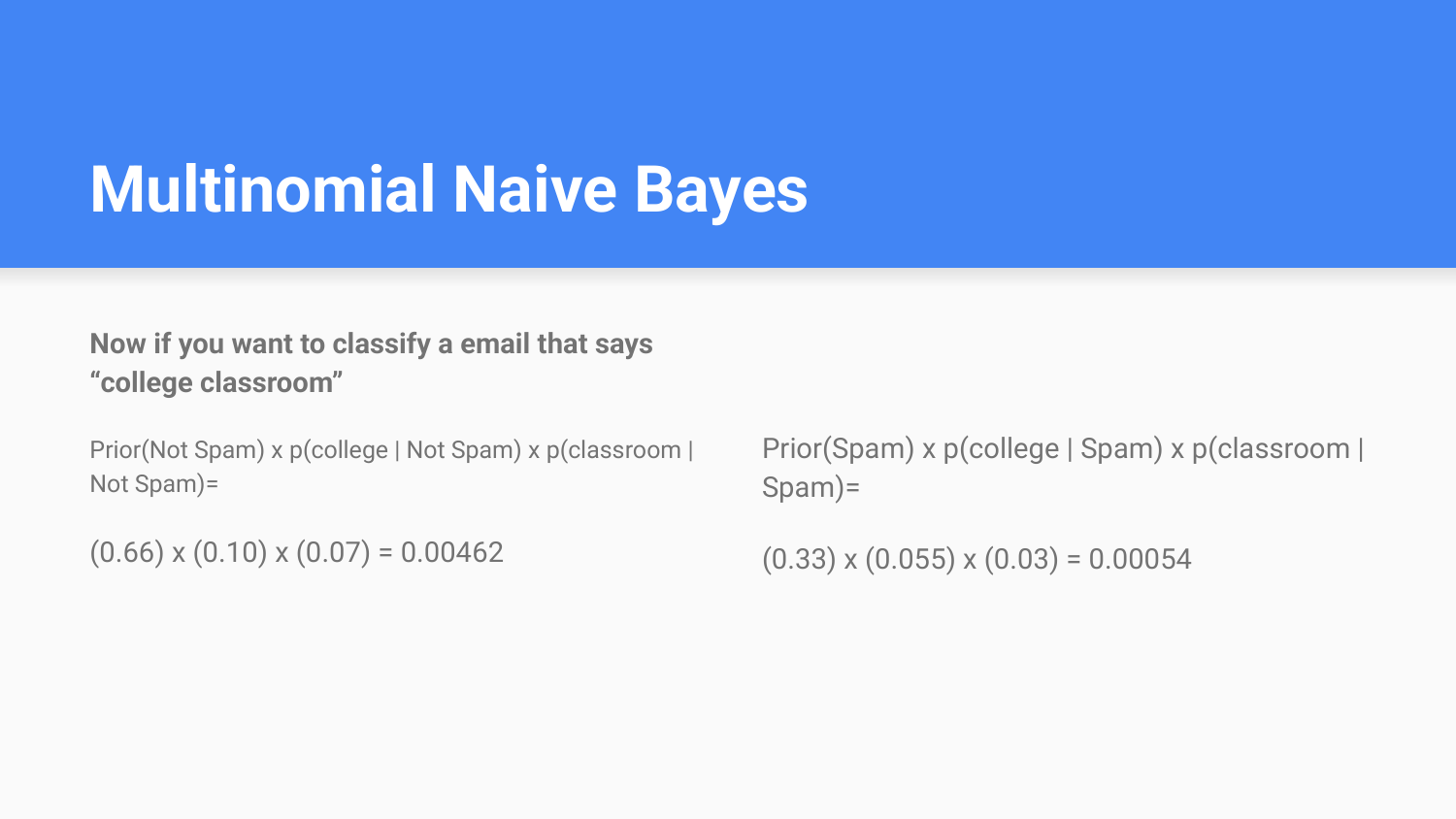

# Multinomial Naive Bayes
Now if you want to classify a email that says “college classroom”
Prior(Not Spam) x p(college | Not Spam) x p(classroom | Not Spam)=
(0.66) x (0.10) x (0.07) = 0.00462

Prior(Spam) x p(college | Spam) x p(classroom | Spam)=
(0.33) x (0.055) x (0.03) = 0.00054